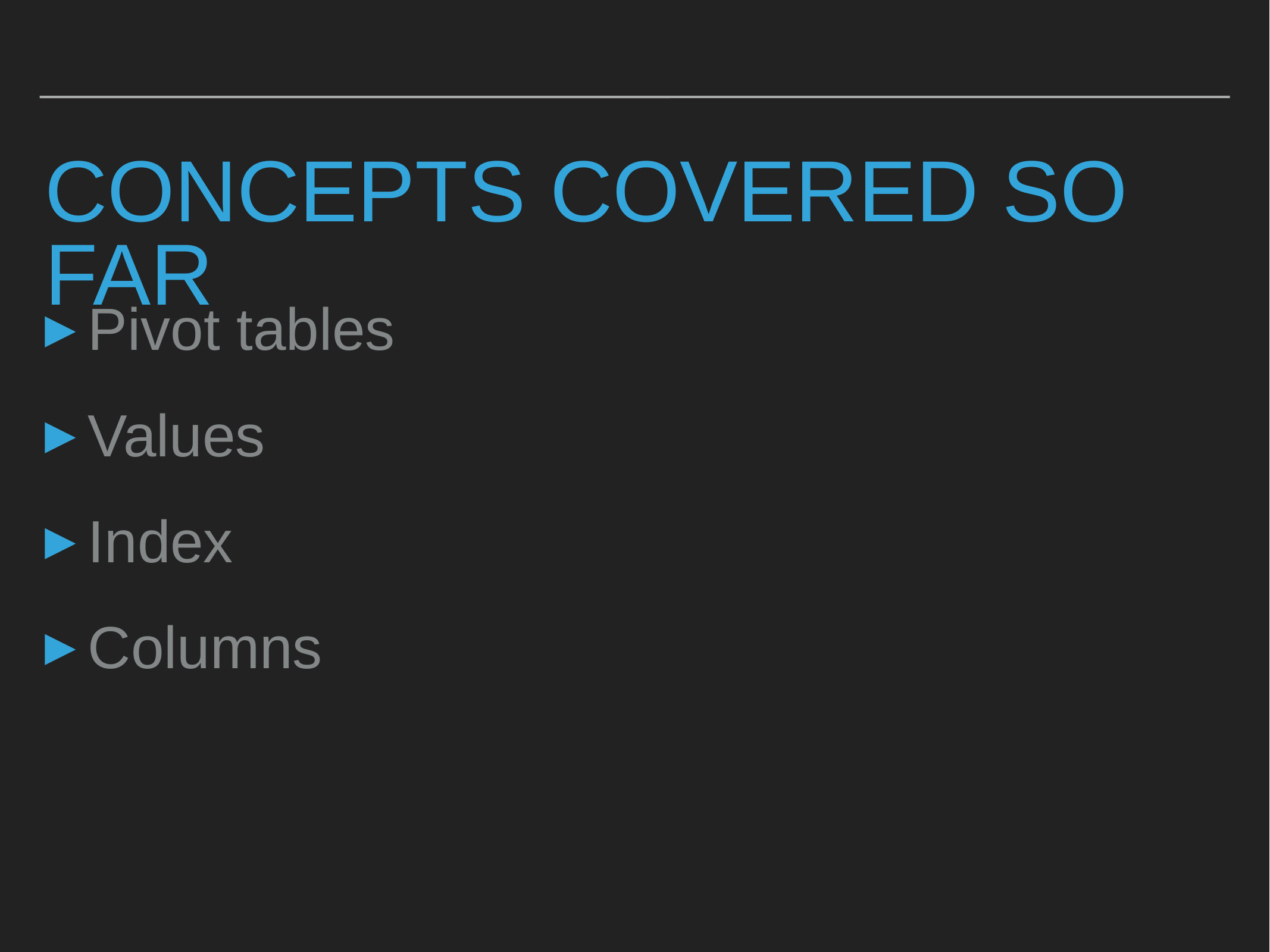

# Concepts covered so Far
Pivot tables
Values
Index
Columns